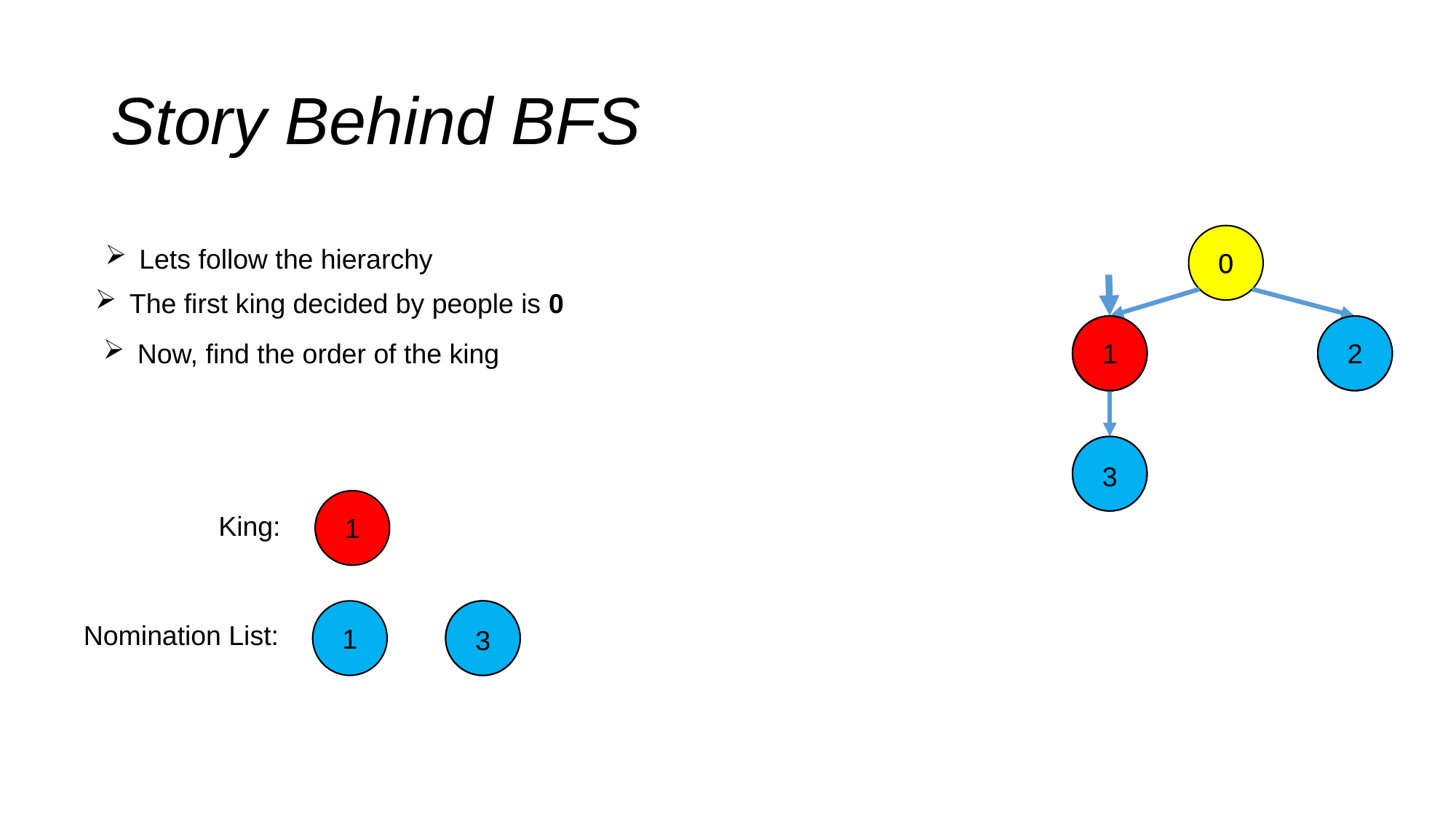

# Story Behind BFS

0

1
2

3
Lets follow the hierarchy
0
The first king decided by people is 0

1

1

2
Now, find the order of the king

3

1
King:

1

3

2
Nomination List: